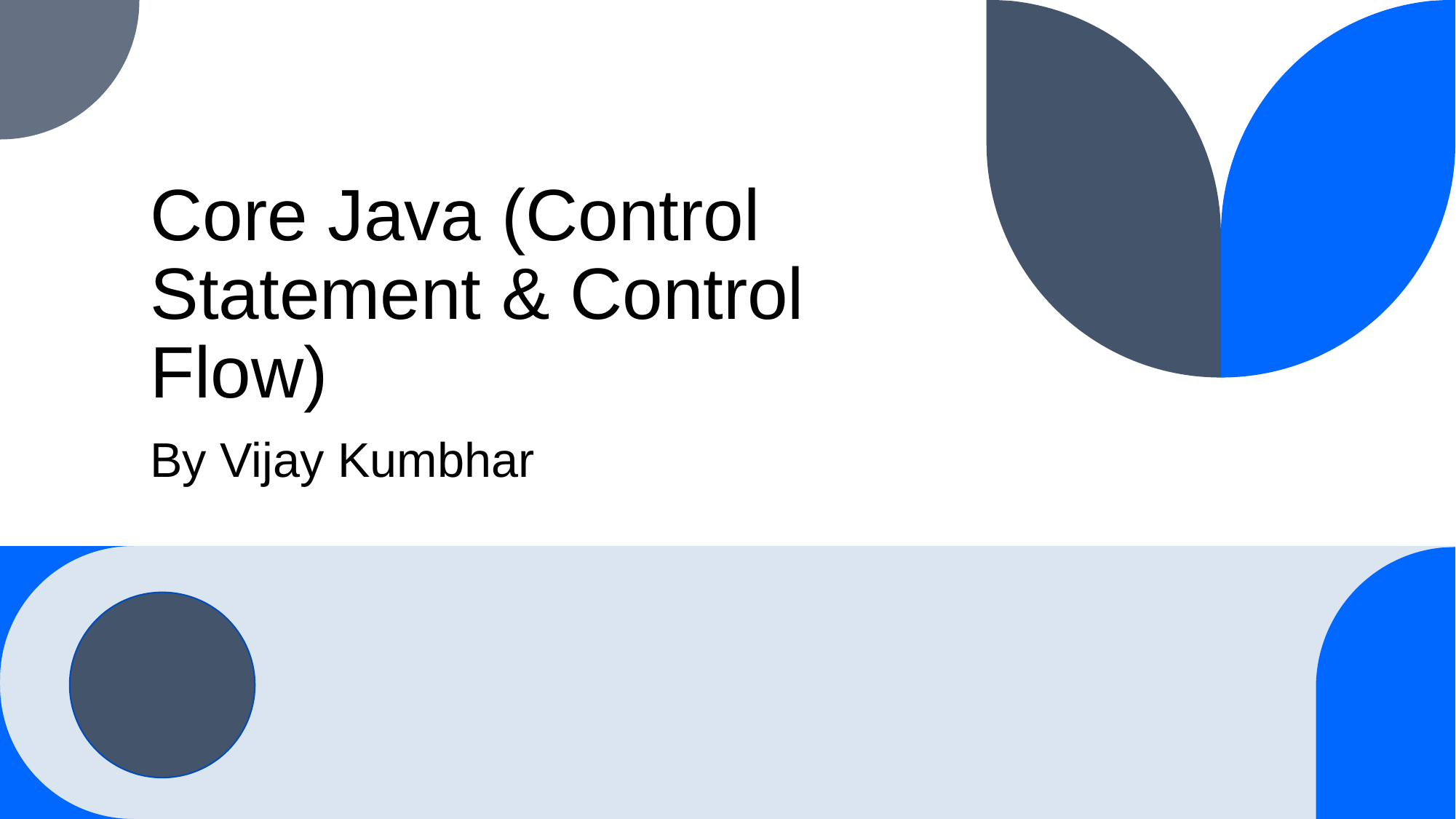

# Core Java (Control Statement & Control Flow)
By Vijay Kumbhar